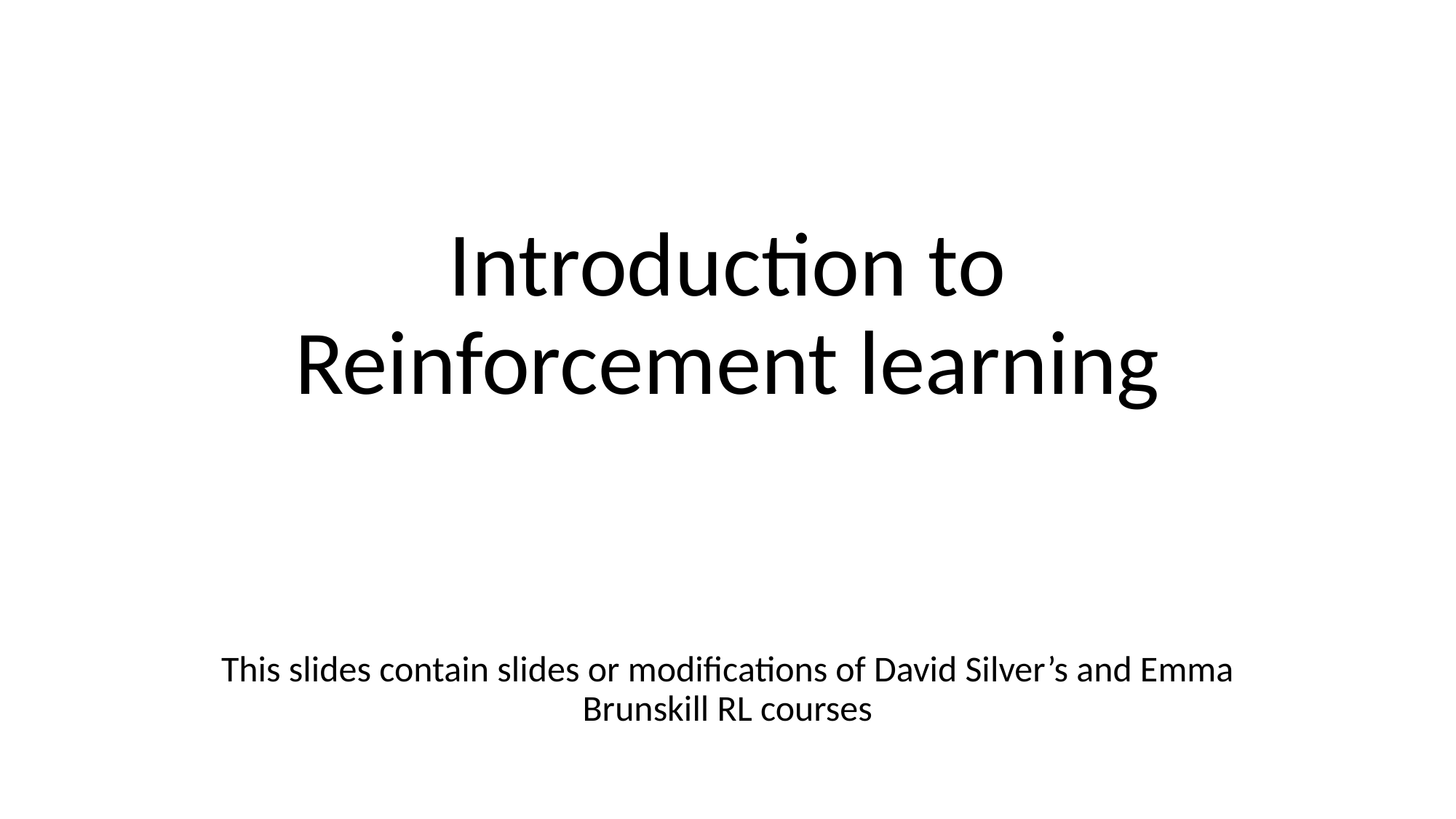

# Introduction to Reinforcement learning

This slides contain slides or modifications of David Silver’s and Emma Brunskill RL courses